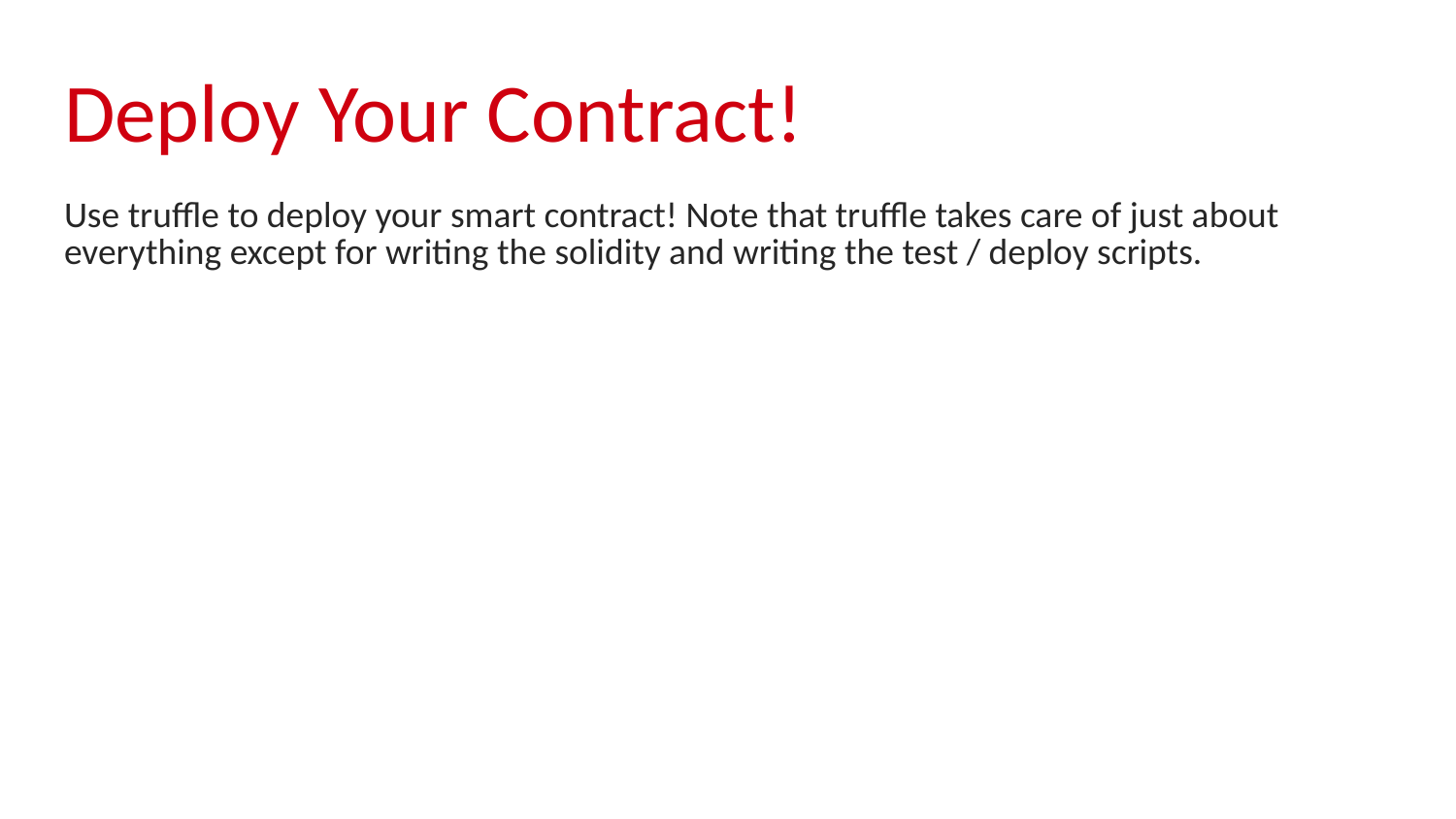

# Deploy Your Contract!
Use truffle to deploy your smart contract! Note that truffle takes care of just about everything except for writing the solidity and writing the test / deploy scripts.